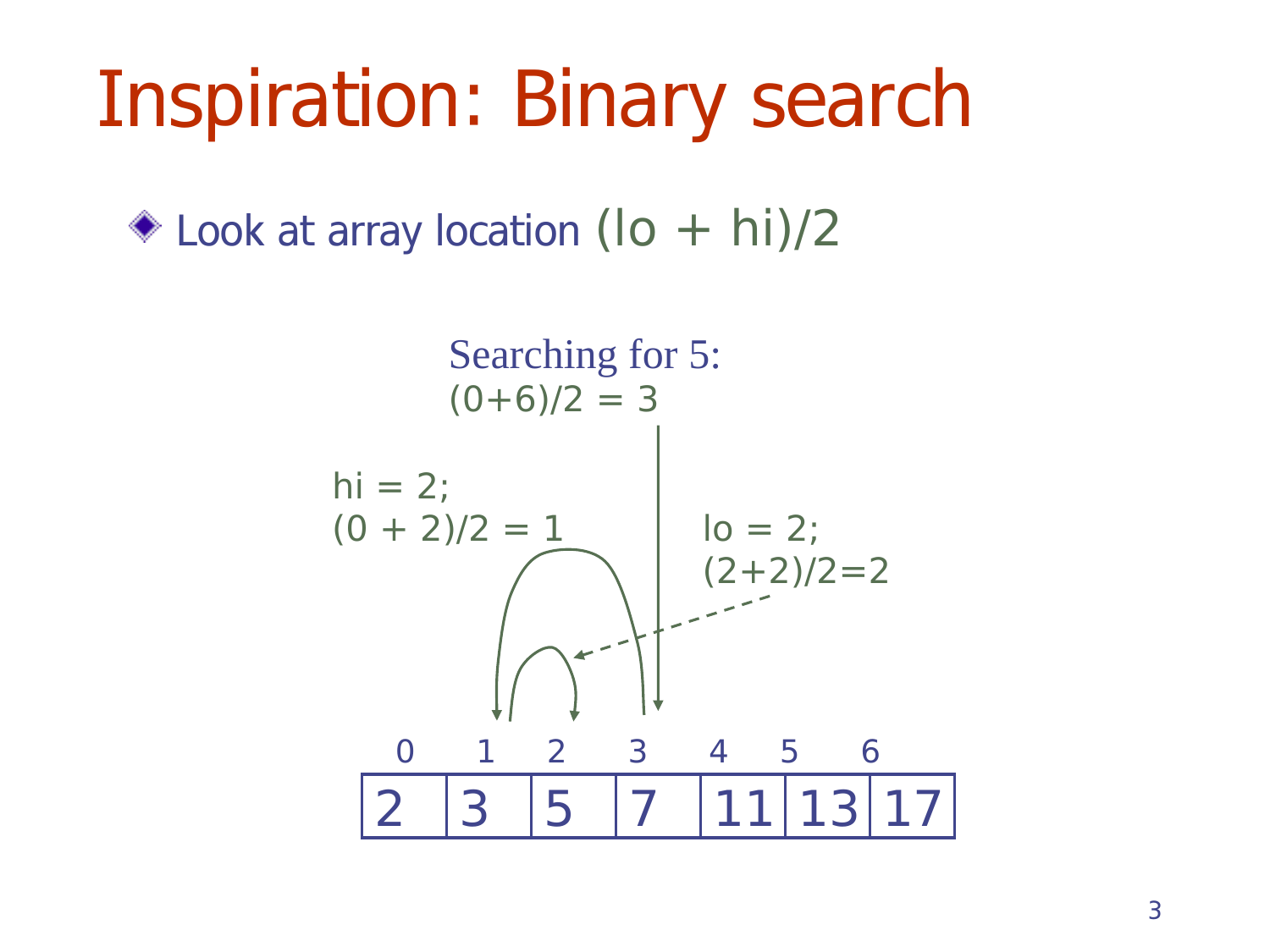

# Inspiration: Binary search
Look at array location (lo + hi)/2
Searching for 5:
(0+6)/2 = 3

hi = 2;
(0 + 2)/2 = 1

lo = 2;
(2+2)/2=2

   0      1     2      3      4     5      6
2
3
5
7
11
13
17
3